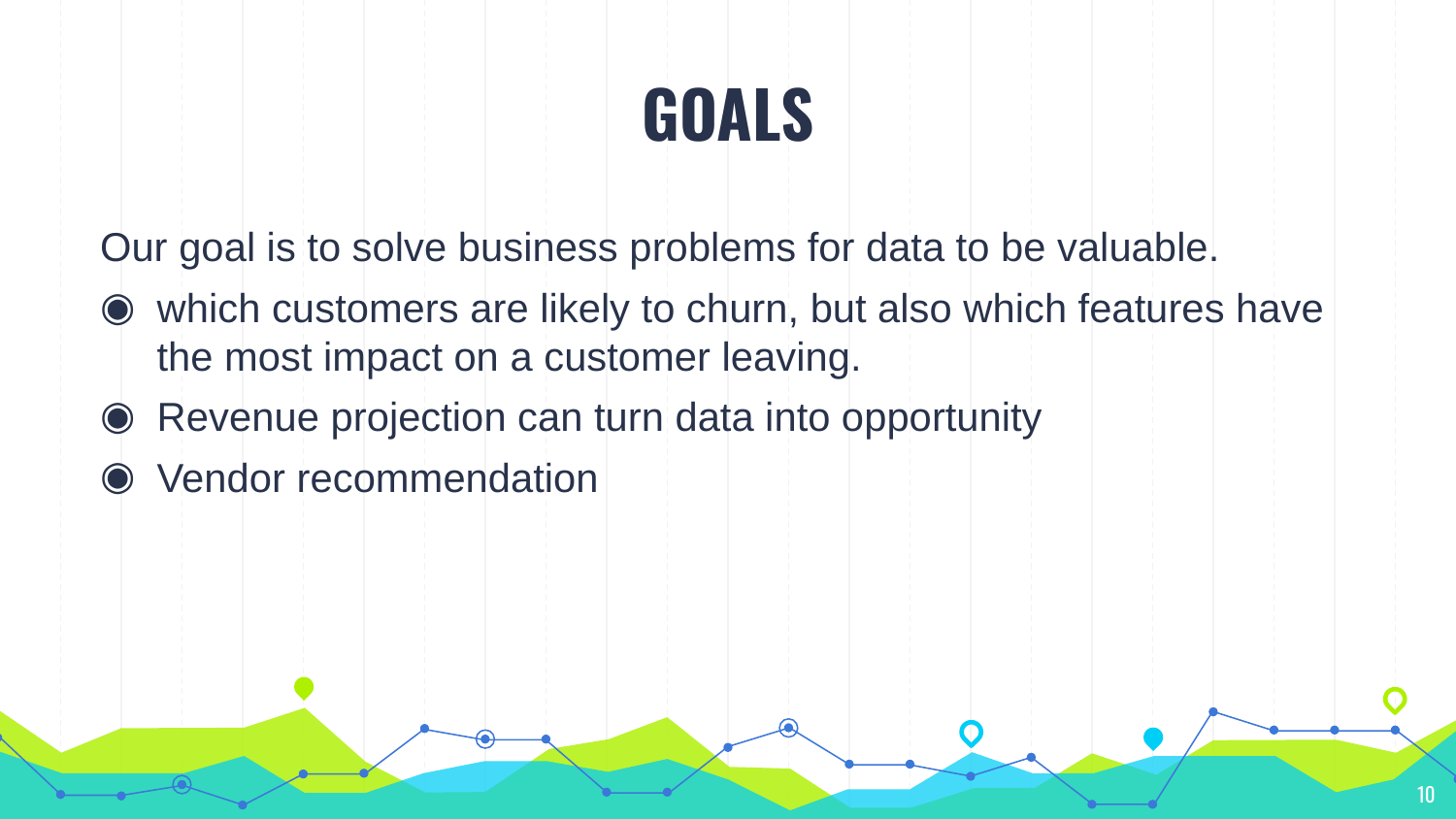

# GOALS
Our goal is to solve business problems for data to be valuable.
which customers are likely to churn, but also which features have the most impact on a customer leaving.
Revenue projection can turn data into opportunity
Vendor recommendation

10